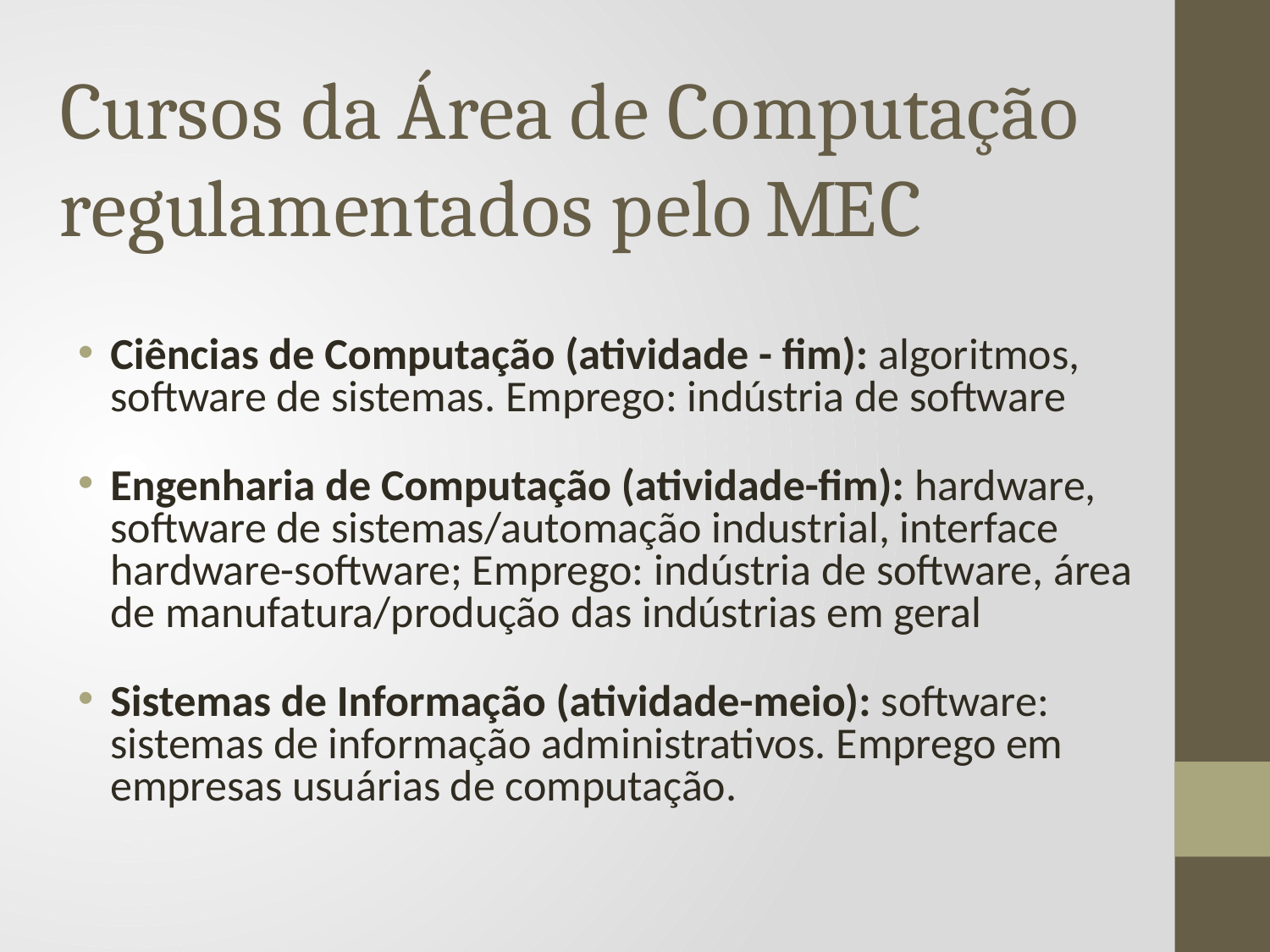

Cursos da Área de Computação regulamentados pelo MEC
Ciências de Computação (atividade - fim): algoritmos, software de sistemas. Emprego: indústria de software

Engenharia de Computação (atividade-fim): hardware, software de sistemas/automação industrial, interface hardware-software; Emprego: indústria de software, área de manufatura/produção das indústrias em geral

Sistemas de Informação (atividade-meio): software: sistemas de informação administrativos. Emprego em empresas usuárias de computação.